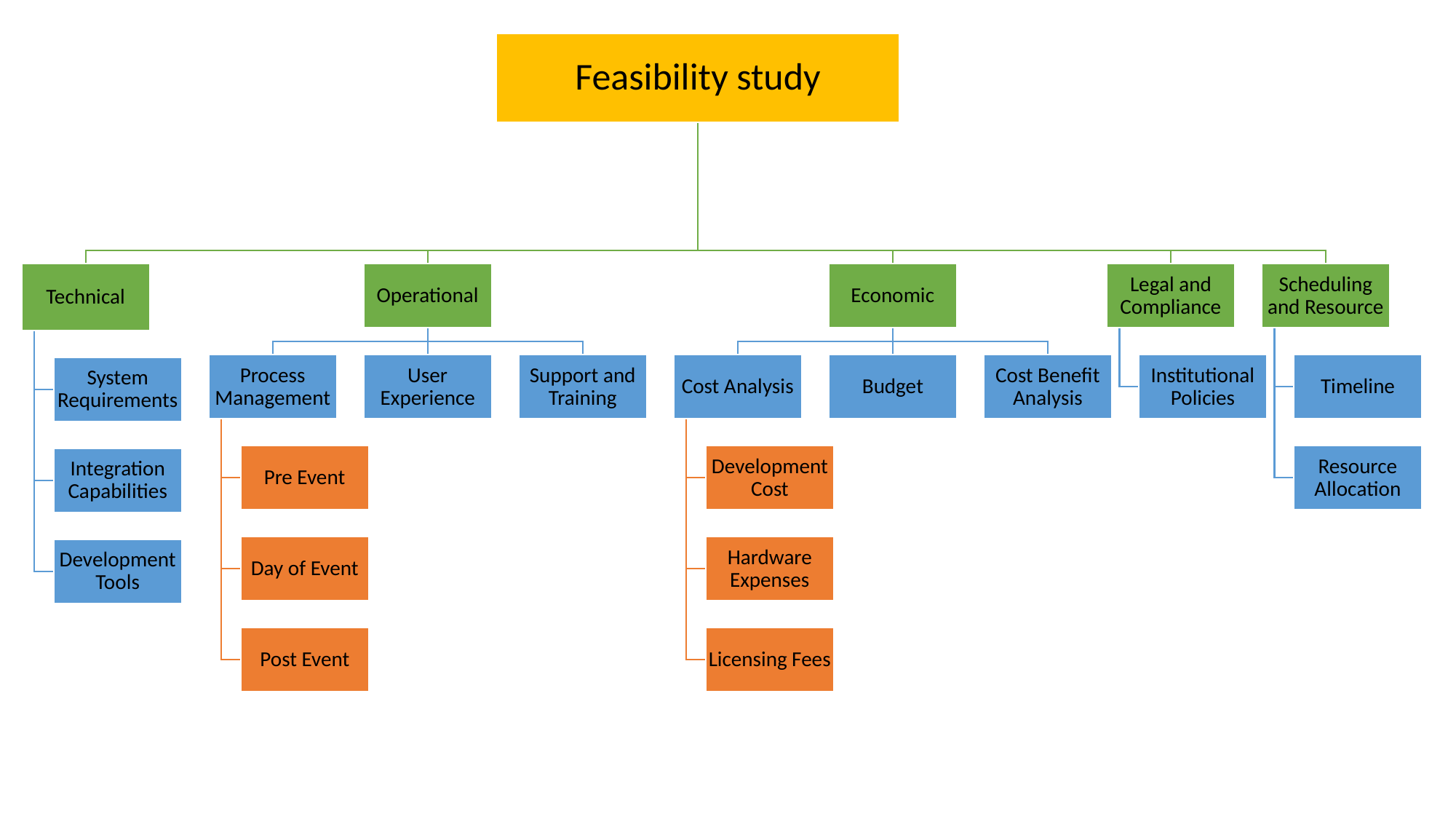

Feasibility study
Technical
System Requirements
Integration Capabilities
Development Tools
Operational
Process Management
Pre Event
Day of Event
Post Event
User Experience
Support and Training
Economic
Cost Analysis
Development Cost
Hardware Expenses
Licensing Fees
Budget
Cost Benefit Analysis
Legal and Compliance
Institutional Policies
Scheduling and Resource
Timeline
Resource Allocation